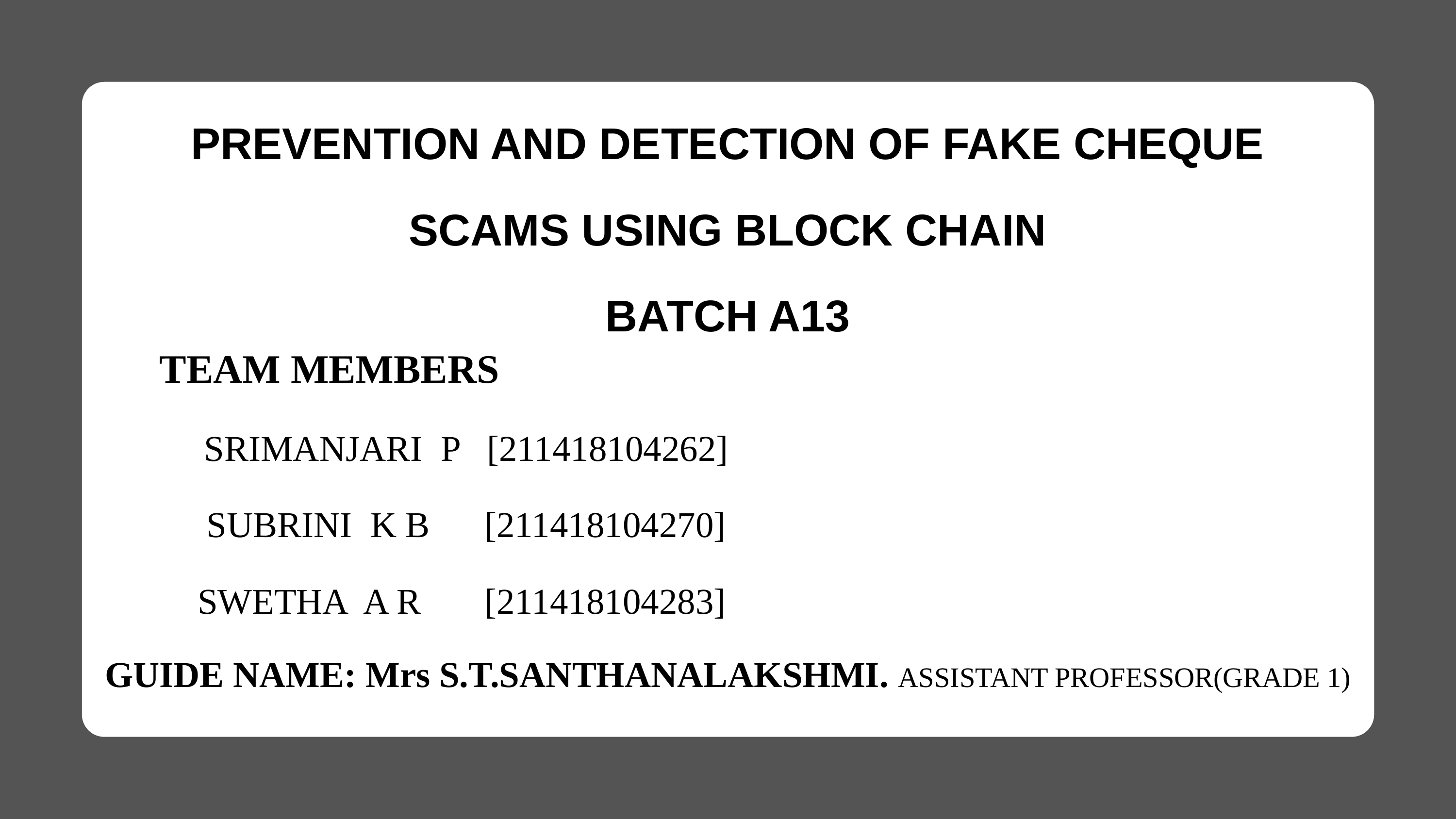

PREVENTION AND DETECTION OF FAKE CHEQUE
 SCAMS USING BLOCK CHAIN
BATCH A13

TEAM MEMBERS
      SRIMANJARI  P   [211418104262]
      SUBRINI  K B      [211418104270]
     SWETHA  A R       [211418104283]
GUIDE NAME: Mrs S.T.SANTHANALAKSHMI. ASSISTANT PROFESSOR(GRADE 1)